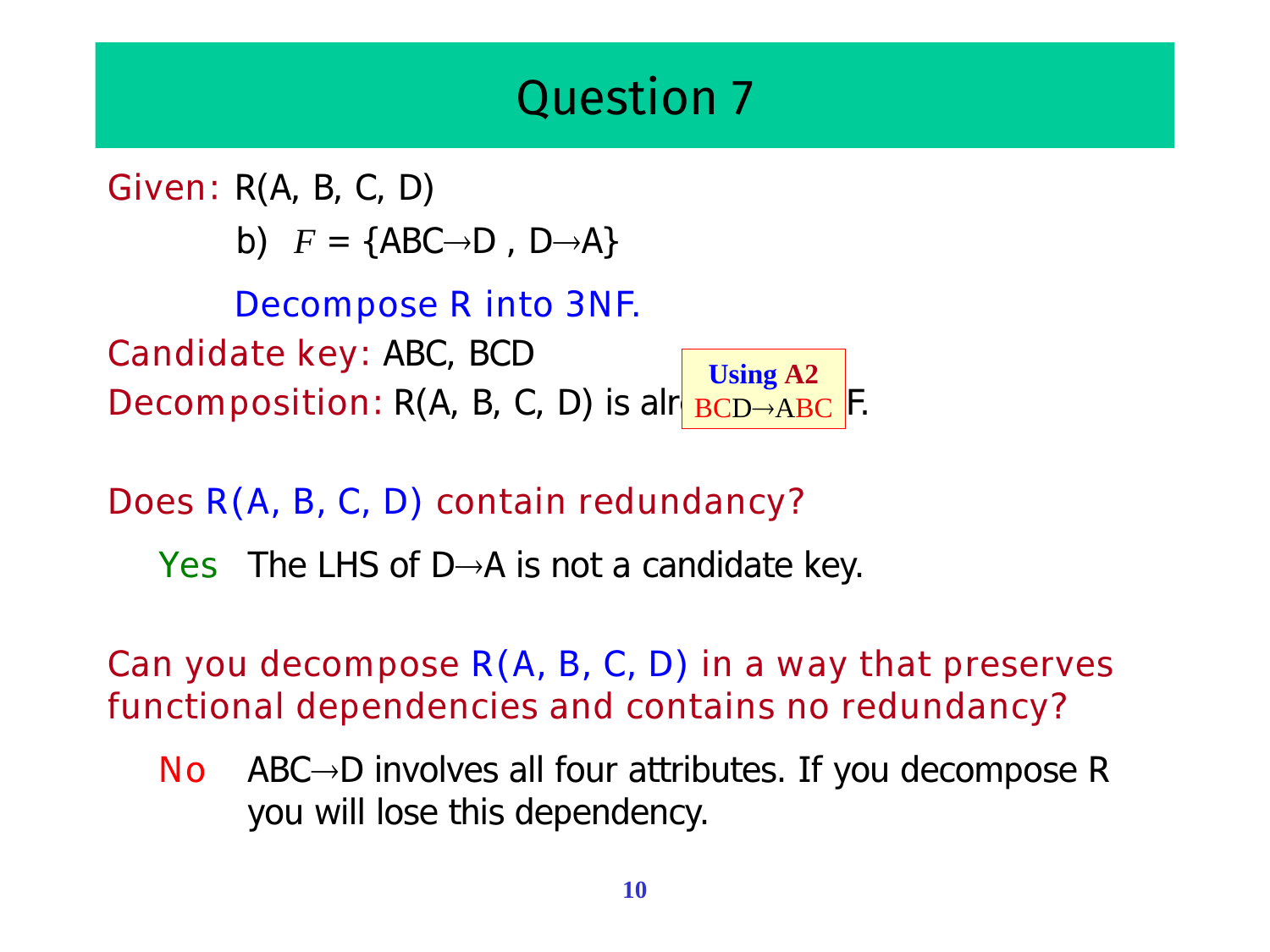

# Question 7
Given:	R(A, B, C, D)
 F = {ABC→D , D→A}
Decompose R into 3NF.
Candidate key: ABC, BCD
Decomposition:	R(A, B, C, D) is already in 3NF.

Does R(A, B, C, D) contain redundancy?
Yes	The LHS of D→A is not a candidate key.

Can you decompose R(A, B, C, D) in a way that preserves functional dependencies and contains no redundancy?
No	ABC→D involves all four attributes. If you decompose R you will lose this dependency.
Using A2
BCD→ABC
10